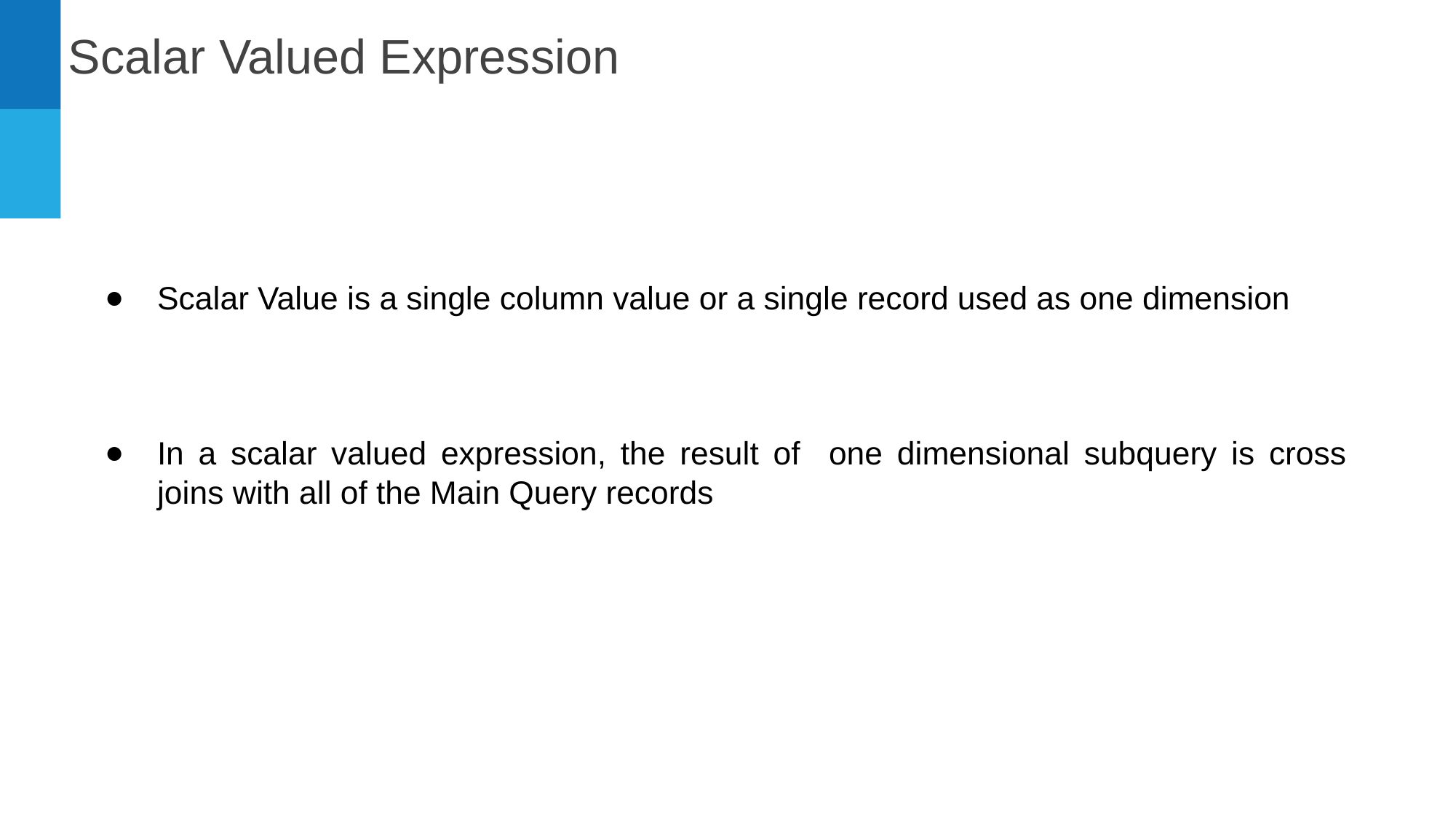

Scalar Valued Expression

Scalar Value is a single column value or a single record used as one dimension

In a scalar valued expression, the result of  one dimensional subquery is cross joins with all of the Main Query records